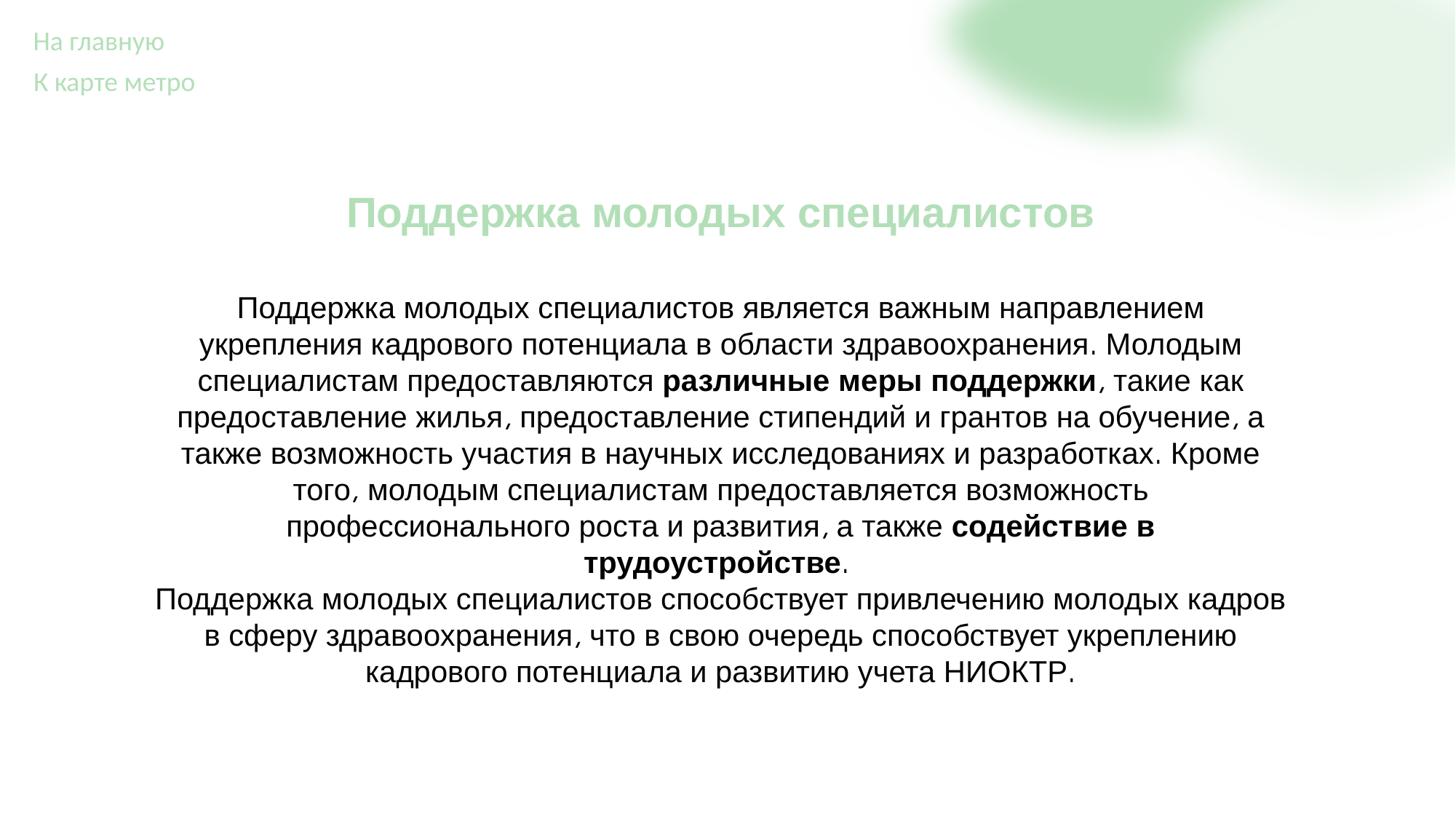

На главную
К карте метро
Поддержка молодых специалистов
Поддержка молодых специалистов является важным направлением укрепления кадрового потенциала в области здравоохранения. Молодым специалистам предоставляются различные меры поддержки, такие как предоставление жилья, предоставление стипендий и грантов на обучение, а также возможность участия в научных исследованиях и разработках. Кроме того, молодым специалистам предоставляется возможность профессионального роста и развития, а также содействие в трудоустройстве.
Поддержка молодых специалистов способствует привлечению молодых кадров в сферу здравоохранения, что в свою очередь способствует укреплению кадрового потенциала и развитию учета НИОКТР.